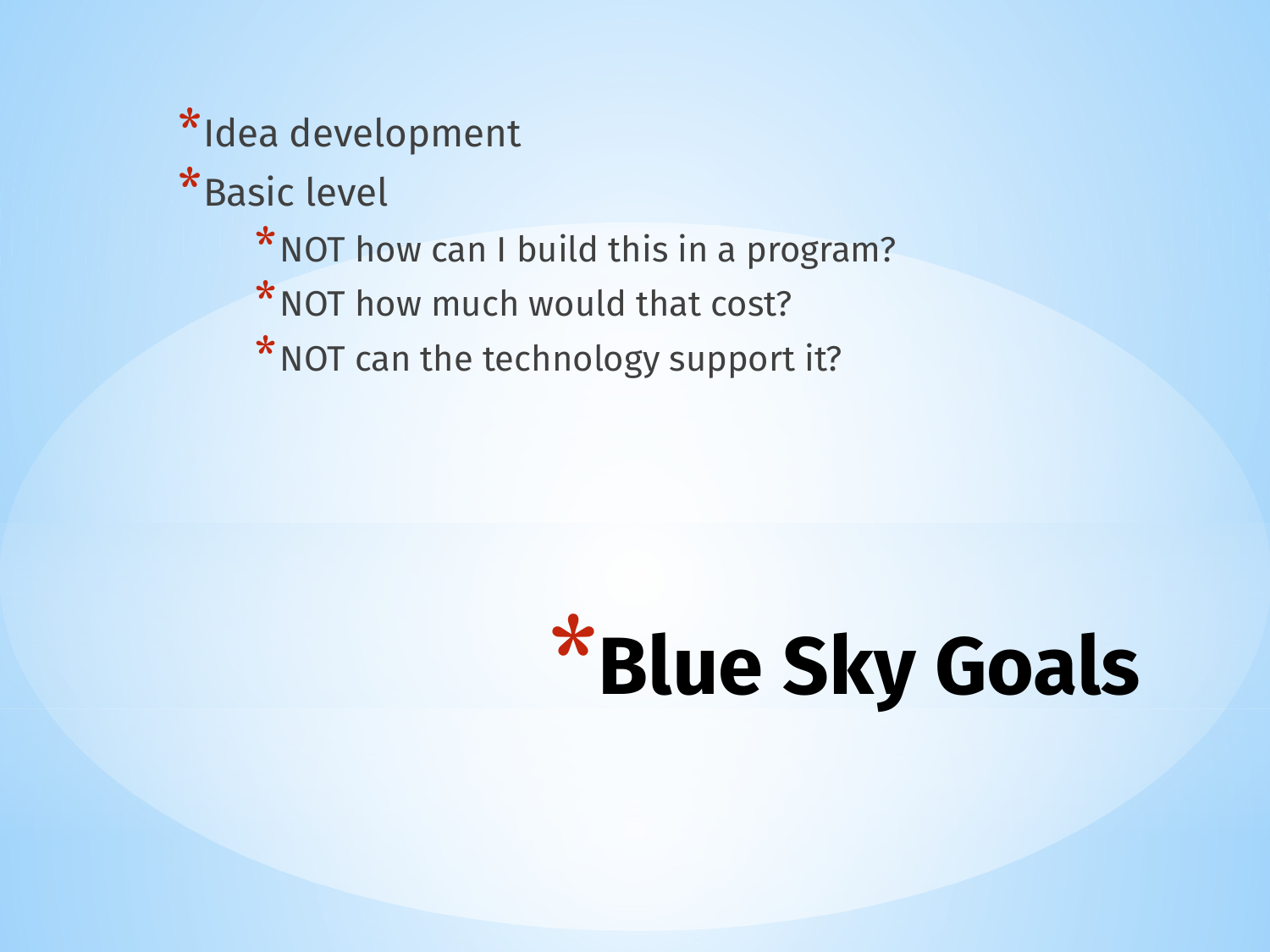

Idea development
Basic level
NOT how can I build this in a program?
NOT how much would that cost?
NOT can the technology support it?
# Blue Sky Goals